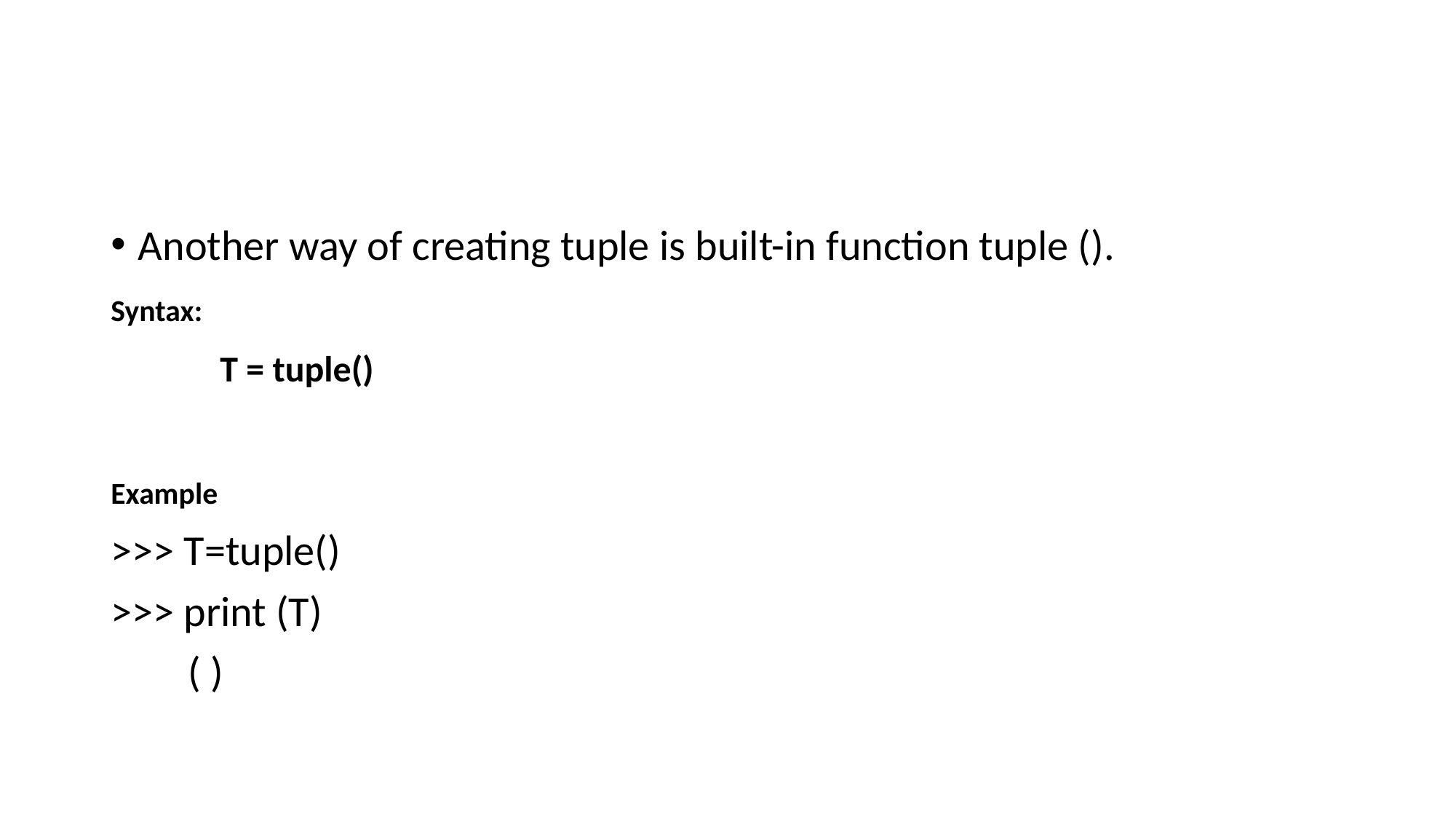

#
Another way of creating tuple is built-in function tuple ().
Syntax:
	T = tuple()

Example
>>> T=tuple()
>>> print (T)
        ( )